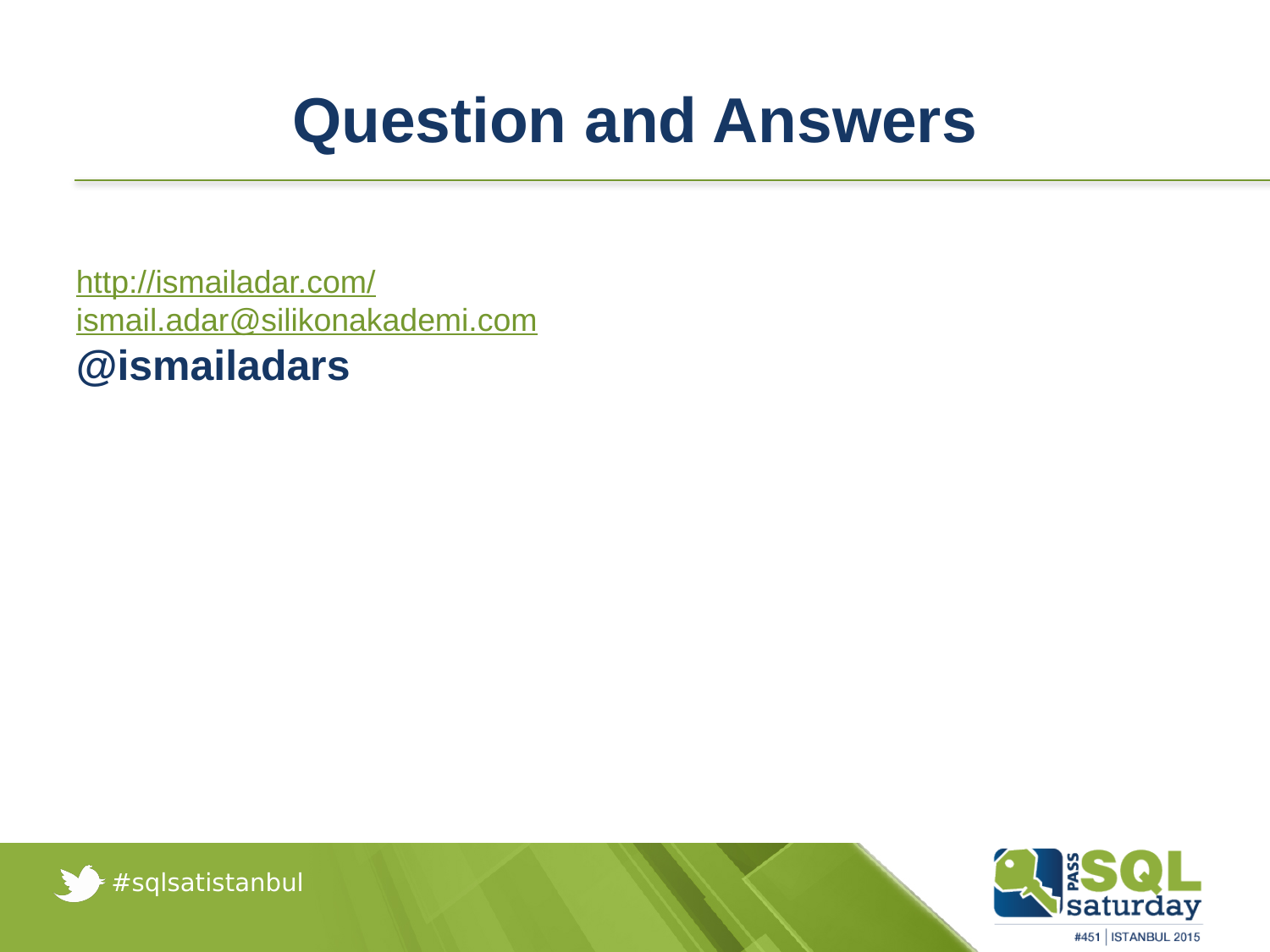

# Question and Answers
http://ismailadar.com/
ismail.adar@silikonakademi.com
@ismailadars